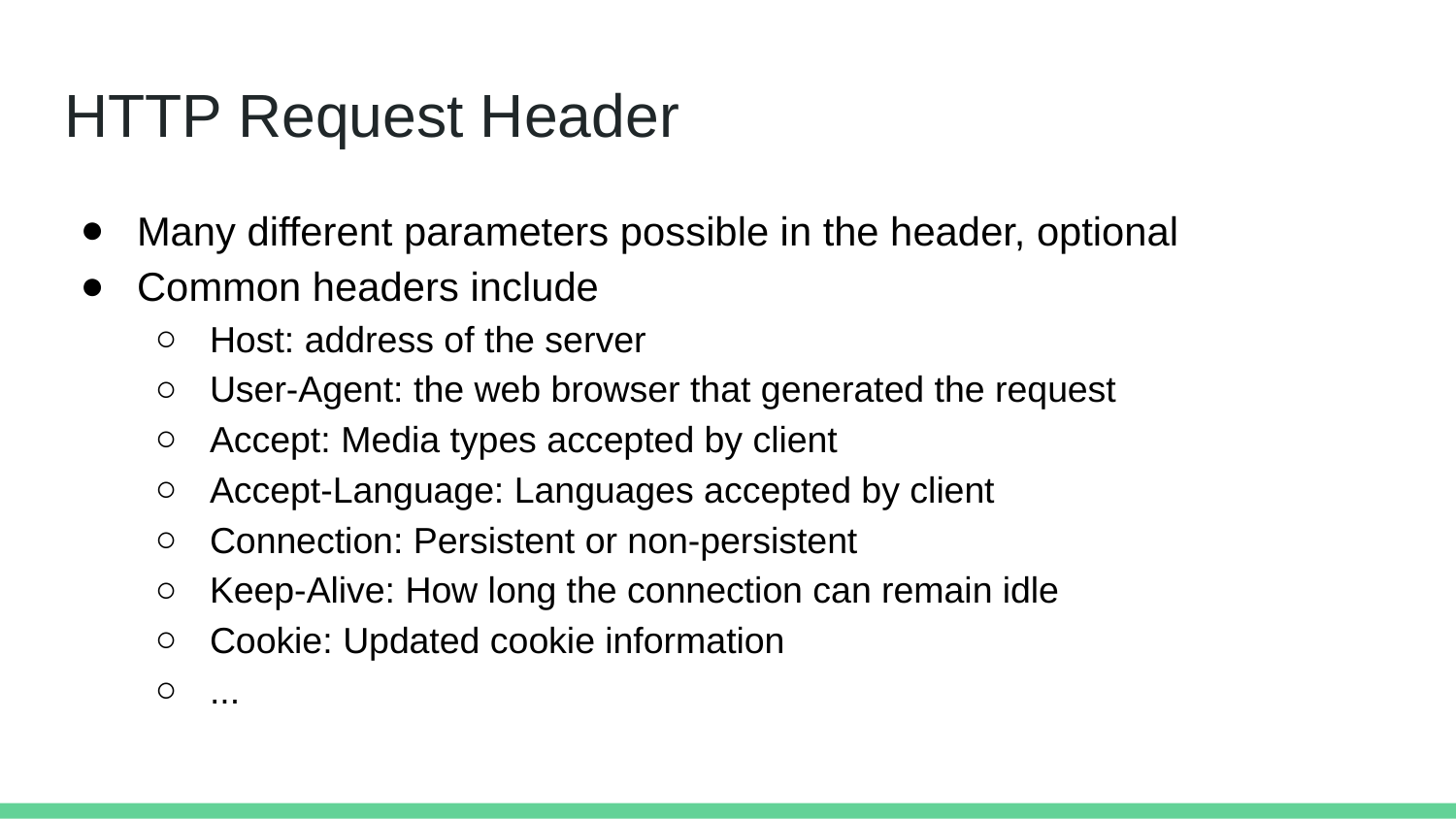

# HTTP Request Header
Many different parameters possible in the header, optional
Common headers include
Host: address of the server
User-Agent: the web browser that generated the request
Accept: Media types accepted by client
Accept-Language: Languages accepted by client
Connection: Persistent or non-persistent
Keep-Alive: How long the connection can remain idle
Cookie: Updated cookie information
...